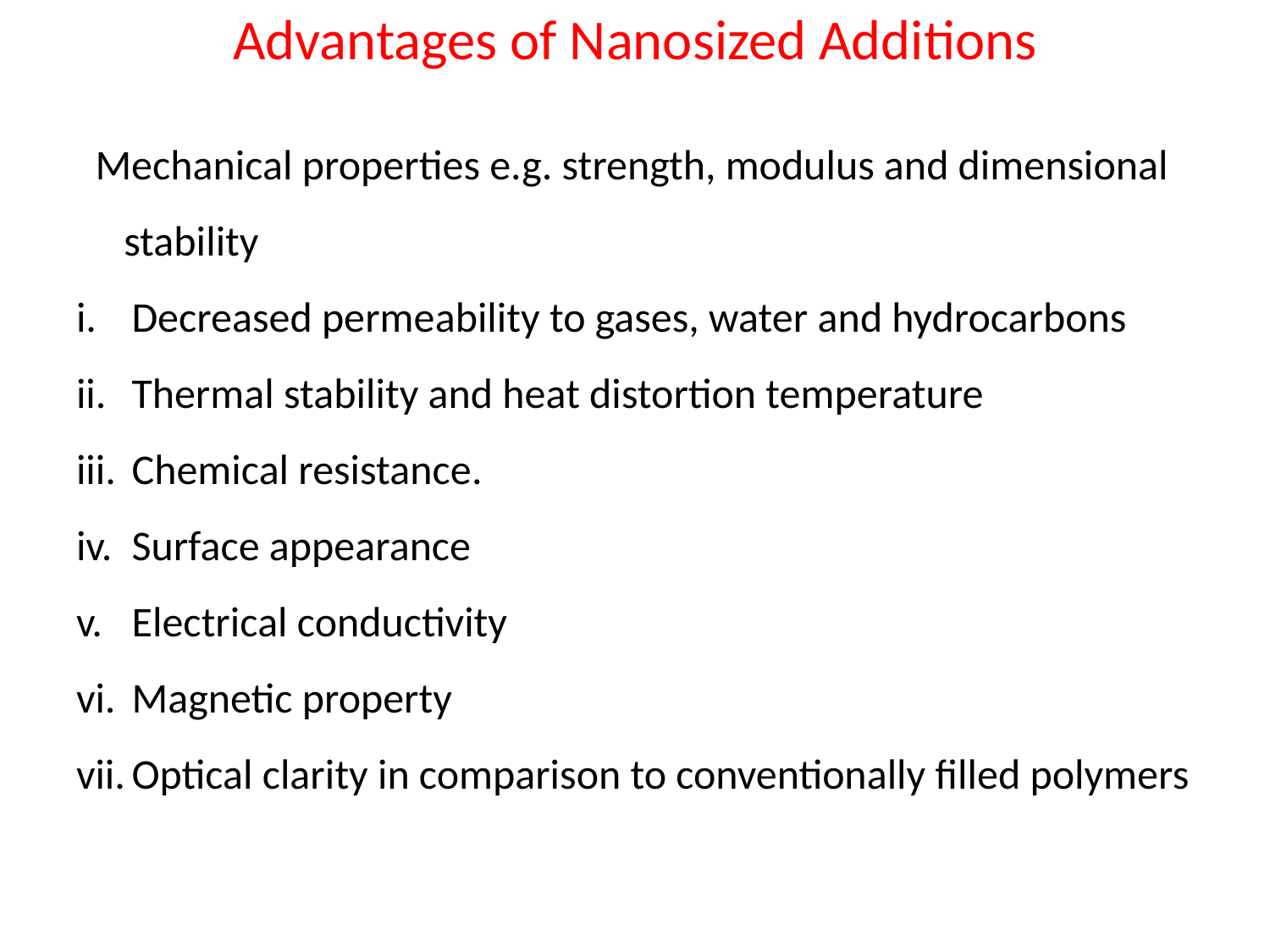

# Advantages of Nanosized Additions
  Mechanical properties e.g. strength, modulus and dimensional stability
Decreased permeability to gases, water and hydrocarbons
Thermal stability and heat distortion temperature
Chemical resistance.
Surface appearance
Electrical conductivity
Magnetic property
Optical clarity in comparison to conventionally filled polymers
|  |
| --- |
|  |